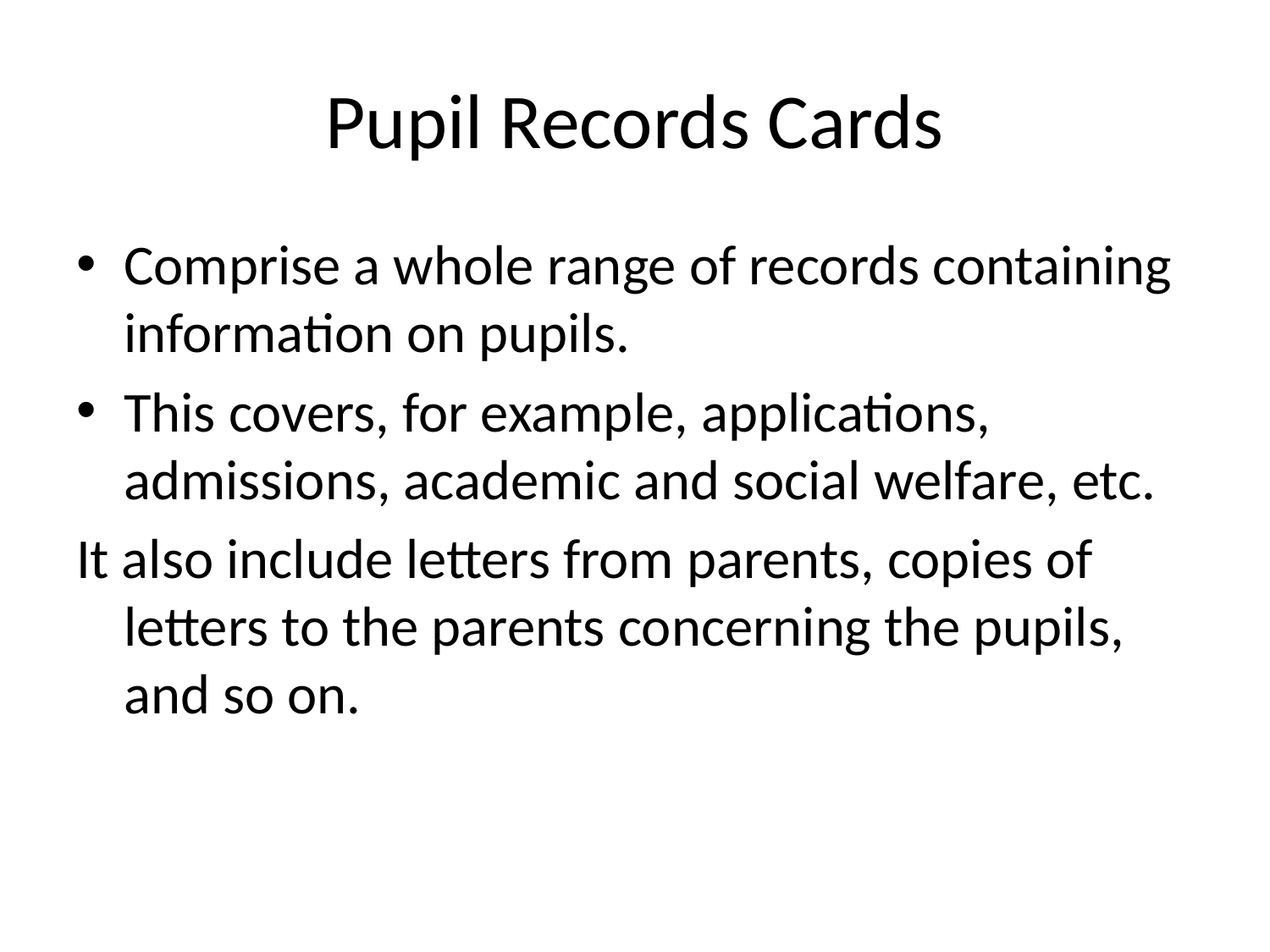

# Pupil Records Cards
Comprise a whole range of records containing information on pupils.
This covers, for example, applications, admissions, academic and social welfare, etc.
It also include letters from parents, copies of letters to the parents concerning the pupils, and so on.